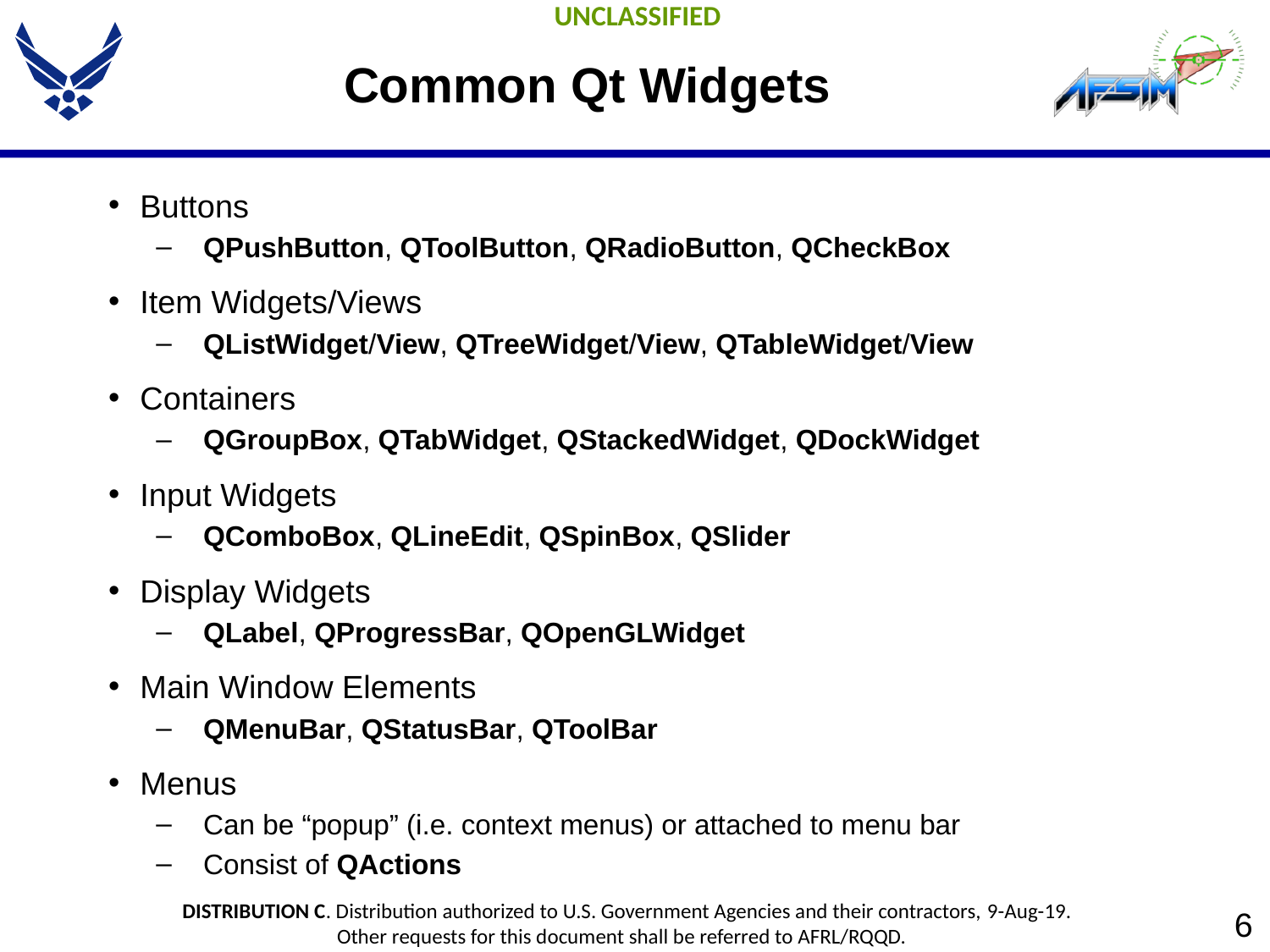

# Common Qt Widgets
Buttons
QPushButton, QToolButton, QRadioButton, QCheckBox
Item Widgets/Views
QListWidget/View, QTreeWidget/View, QTableWidget/View
Containers
QGroupBox, QTabWidget, QStackedWidget, QDockWidget
Input Widgets
QComboBox, QLineEdit, QSpinBox, QSlider
Display Widgets
QLabel, QProgressBar, QOpenGLWidget
Main Window Elements
QMenuBar, QStatusBar, QToolBar
Menus
Can be “popup” (i.e. context menus) or attached to menu bar
Consist of QActions